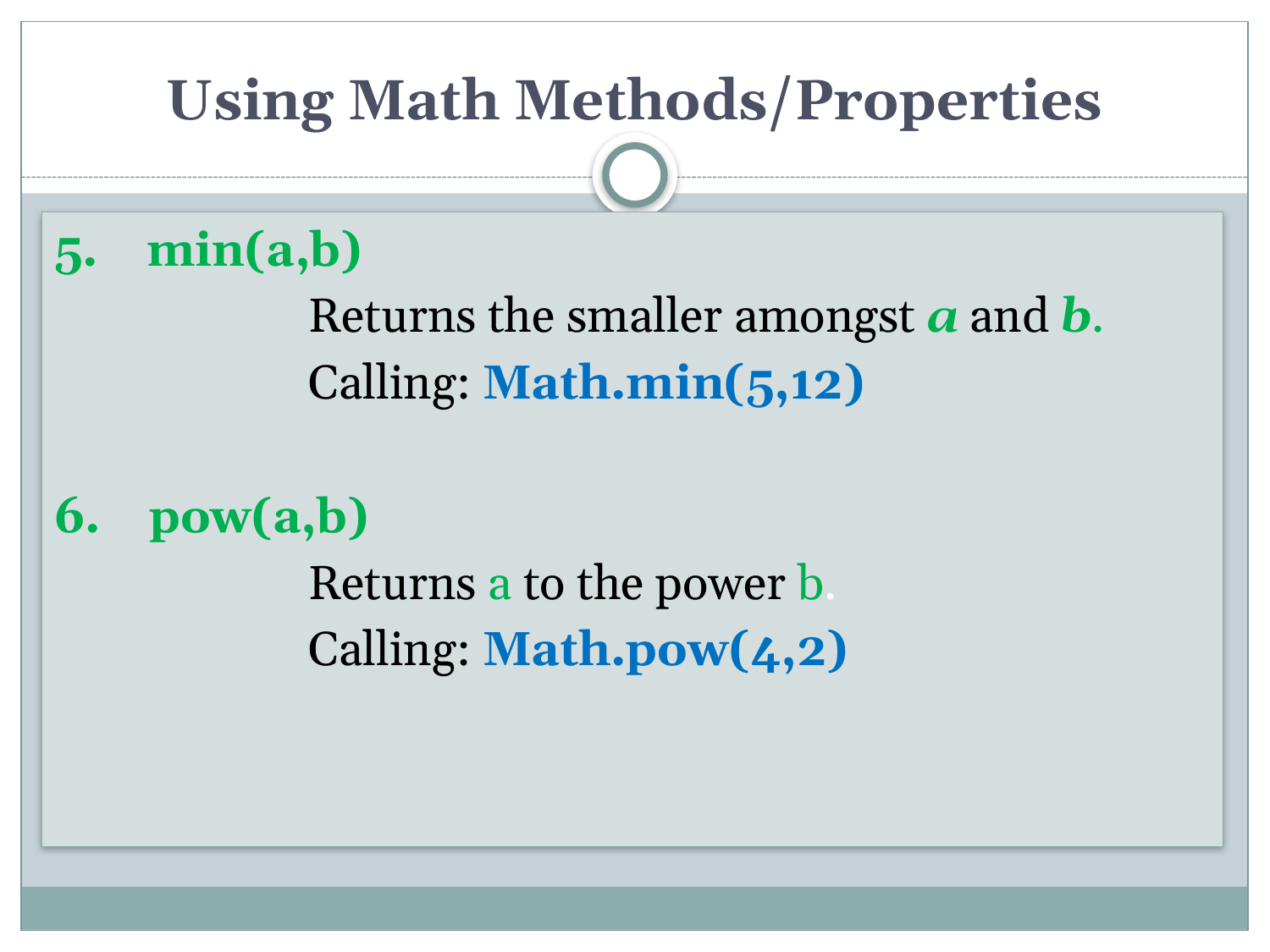

# Using Math Methods/Properties
5.    min(a,b)
		Returns the smaller amongst a and b.
		Calling: Math.min(5,12)

6.    pow(a,b)
		Returns a to the power b.
		Calling: Math.pow(4,2)